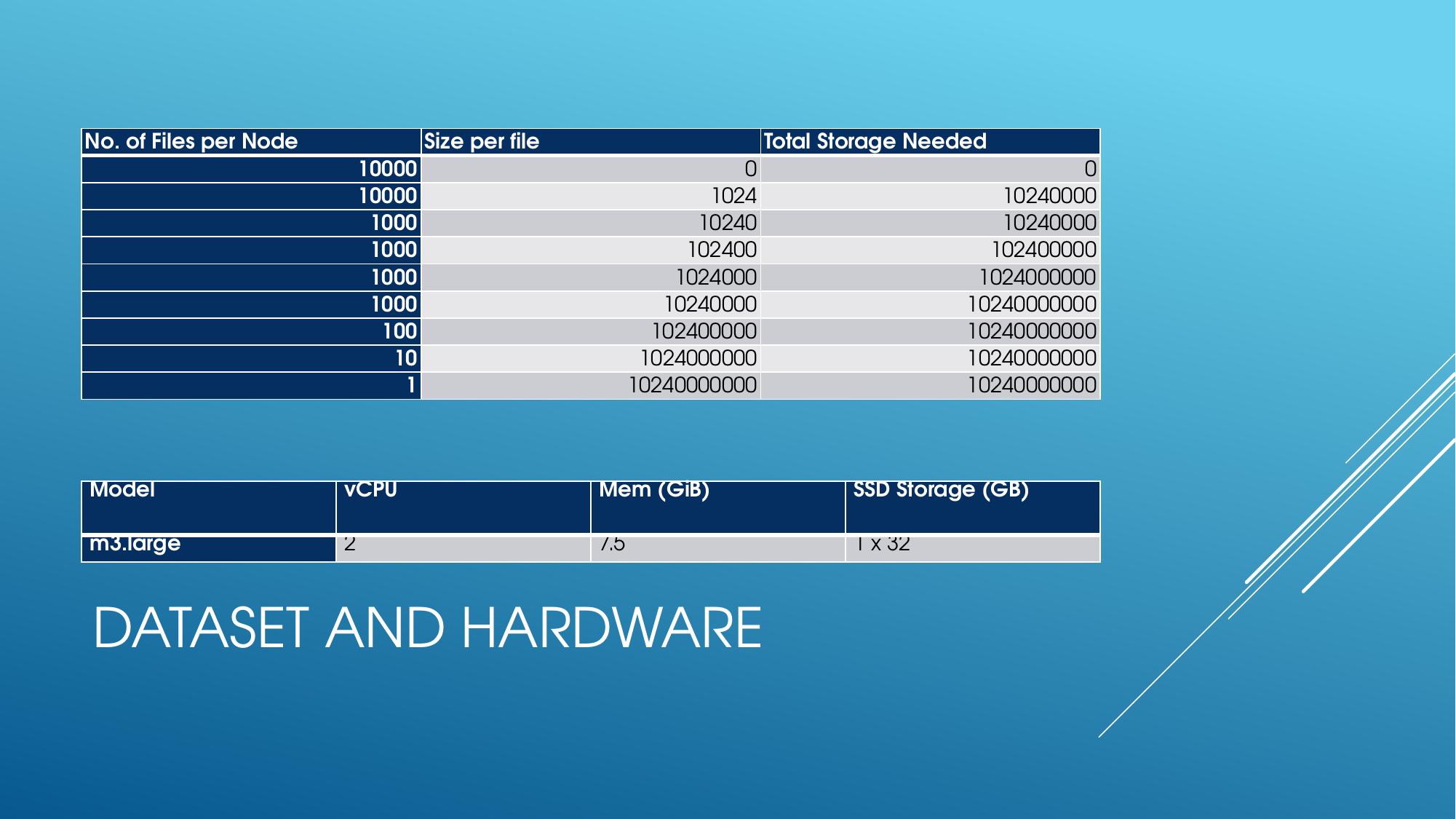

| No. of Files per Node | Size per file | Total Storage Needed |
| --- | --- | --- |
| 10000 | 0 | 0 |
| 10000 | 1024 | 10240000 |
| 1000 | 10240 | 10240000 |
| 1000 | 102400 | 102400000 |
| 1000 | 1024000 | 1024000000 |
| 1000 | 10240000 | 10240000000 |
| 100 | 102400000 | 10240000000 |
| 10 | 1024000000 | 10240000000 |
| 1 | 10240000000 | 10240000000 |
| Model | vCPU | Mem (GiB) | SSD Storage (GB) |
| --- | --- | --- | --- |
| m3.large | 2 | 7.5 | 1 x 32 |
# Dataset and Hardware